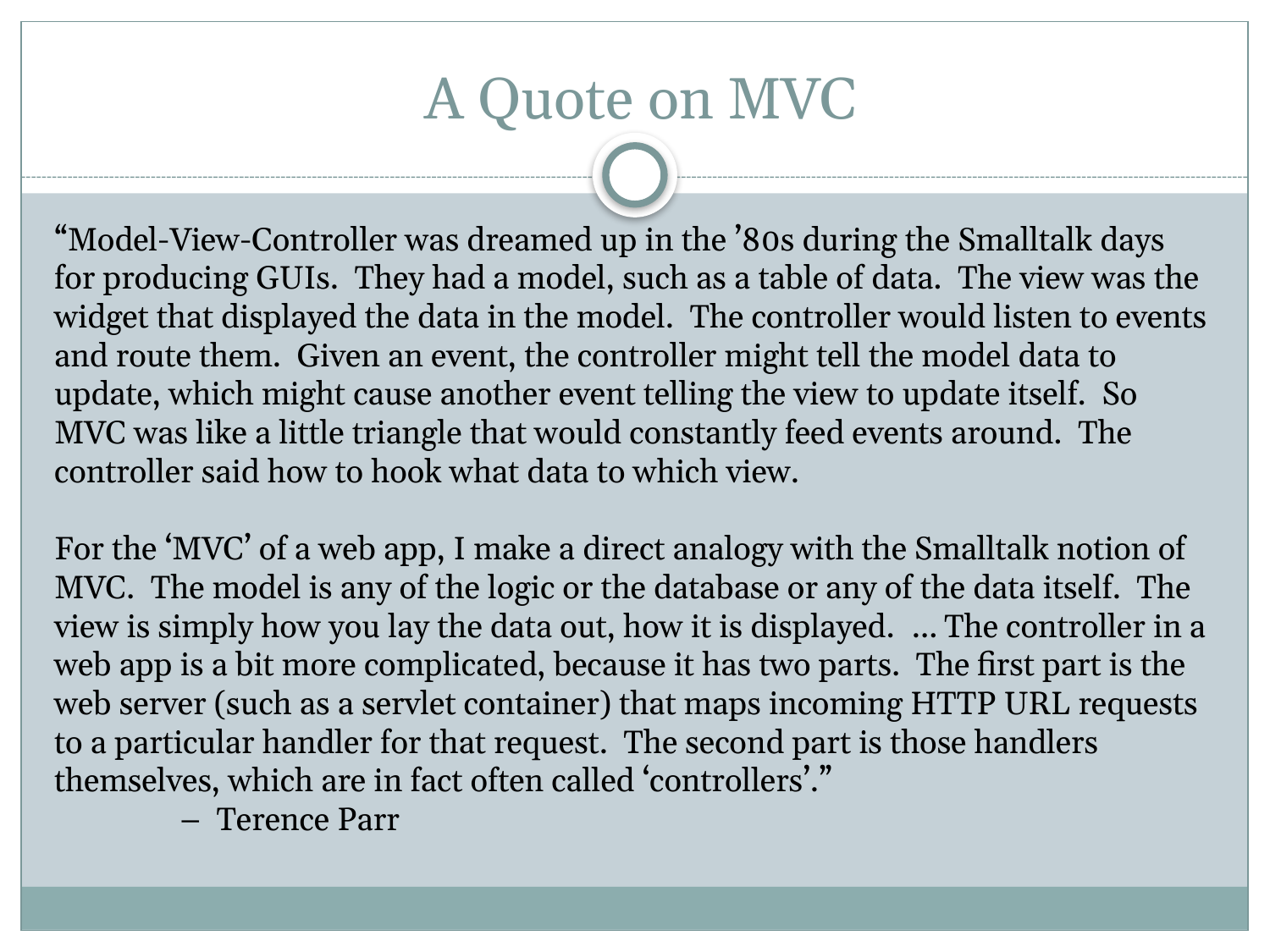

# A Quote on MVC
“Model-View-Controller was dreamed up in the ’80s during the Smalltalk days for producing GUIs.  They had a model, such as a table of data.  The view was the widget that displayed the data in the model.  The controller would listen to events and route them.  Given an event, the controller might tell the model data to update, which might cause another event telling the view to update itself.  So MVC was like a little triangle that would constantly feed events around.  The controller said how to hook what data to which view.

For the ‘MVC’ of a web app, I make a direct analogy with the Smalltalk notion of MVC.  The model is any of the logic or the database or any of the data itself.  The view is simply how you lay the data out, how it is displayed.  … The controller in a web app is a bit more complicated, because it has two parts.  The first part is the web server (such as a servlet container) that maps incoming HTTP URL requests to a particular handler for that request.  The second part is those handlers themselves, which are in fact often called ‘controllers’.”
				–  Terence Parr